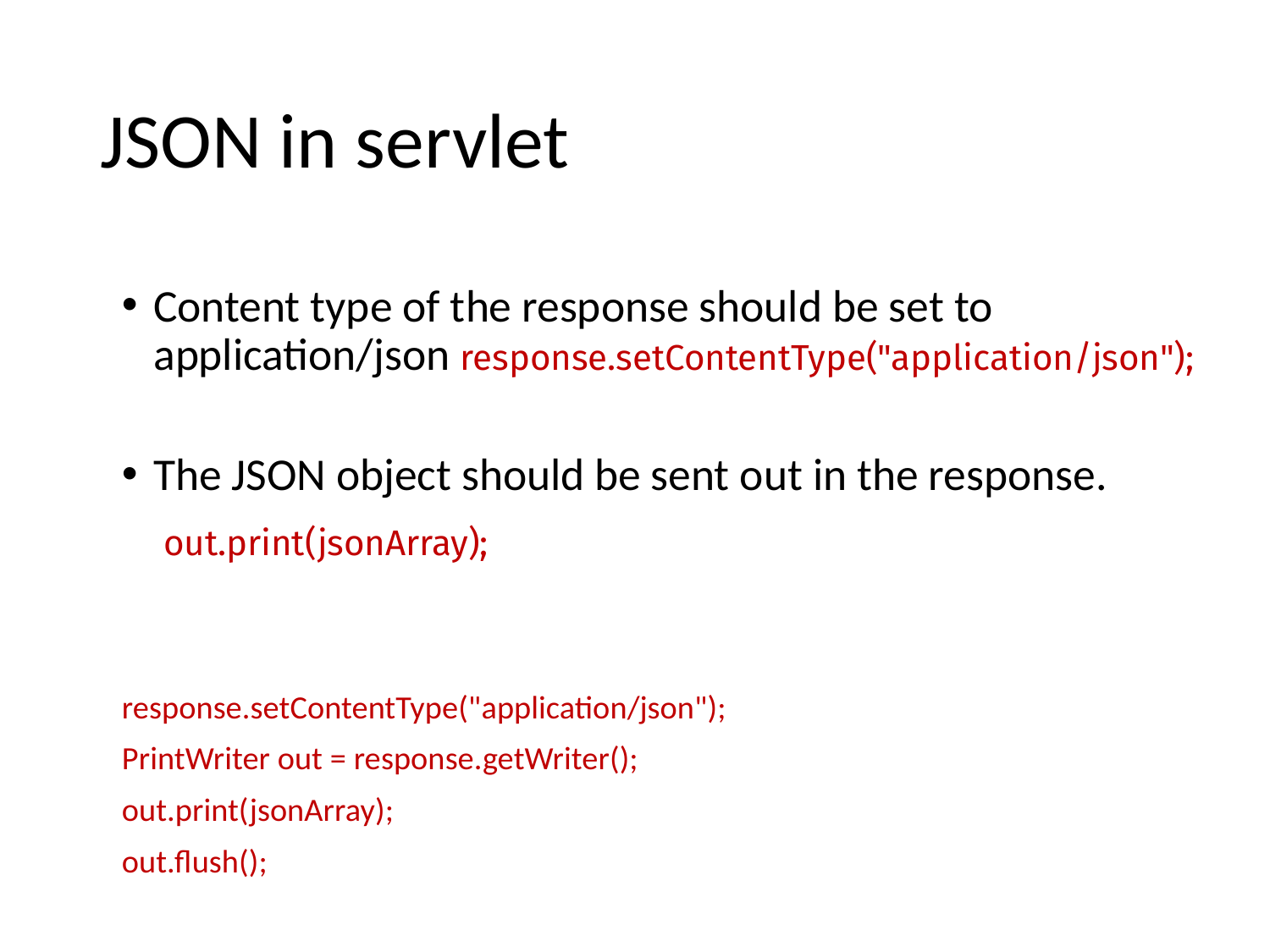

# JSON in servlet
Content type of the response should be set to application/json response.setContentType("application/json");

The JSON object should be sent out in the response.
	 out.print(jsonArray);

response.setContentType("application/json");
PrintWriter out = response.getWriter();
out.print(jsonArray);
out.flush();